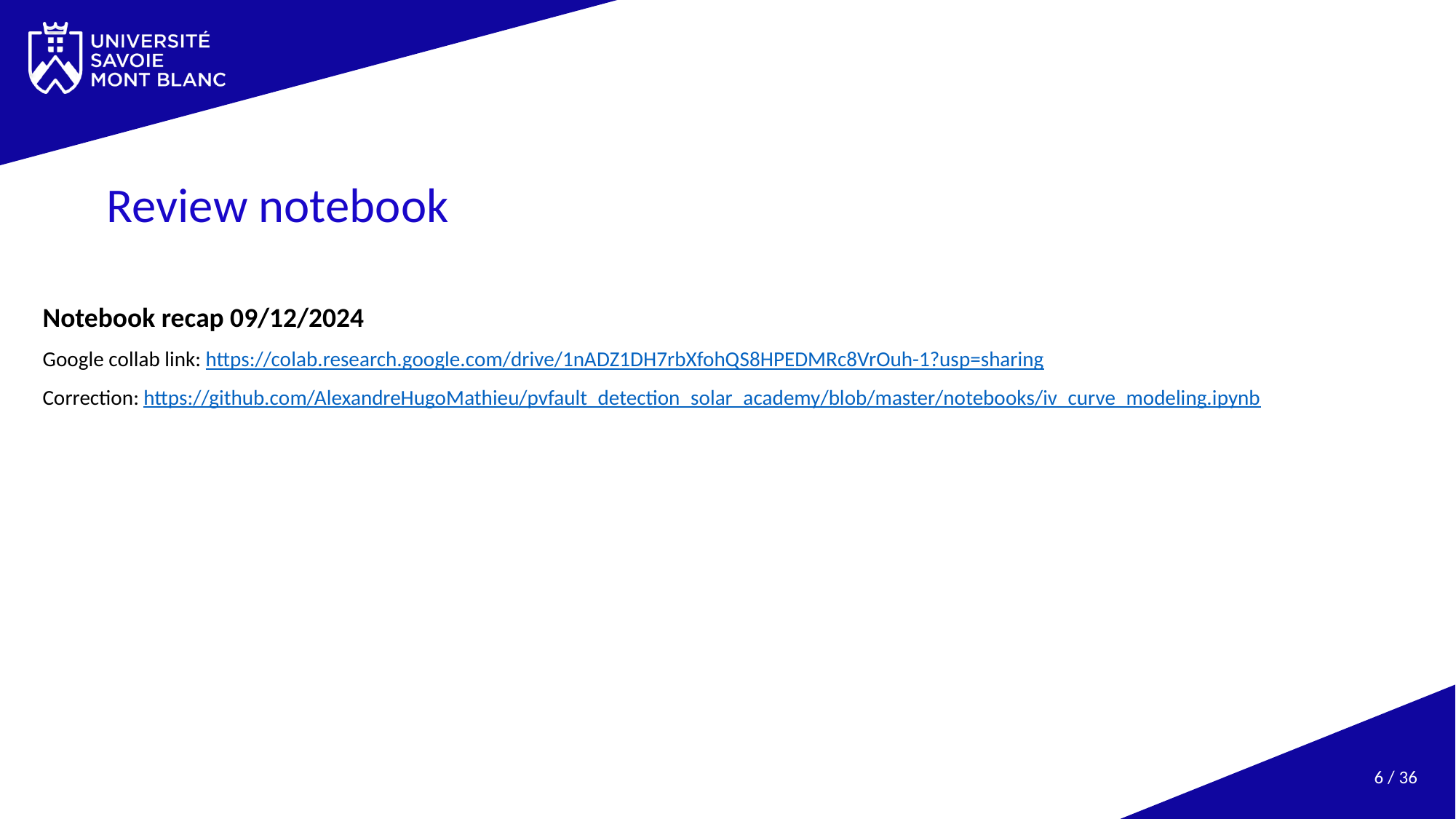

# Review notebook
Notebook recap 09/12/2024
Google collab link: https://colab.research.google.com/drive/1nADZ1DH7rbXfohQS8HPEDMRc8VrOuh-1?usp=sharing
Correction: https://github.com/AlexandreHugoMathieu/pvfault_detection_solar_academy/blob/master/notebooks/iv_curve_modeling.ipynb

6 / 36